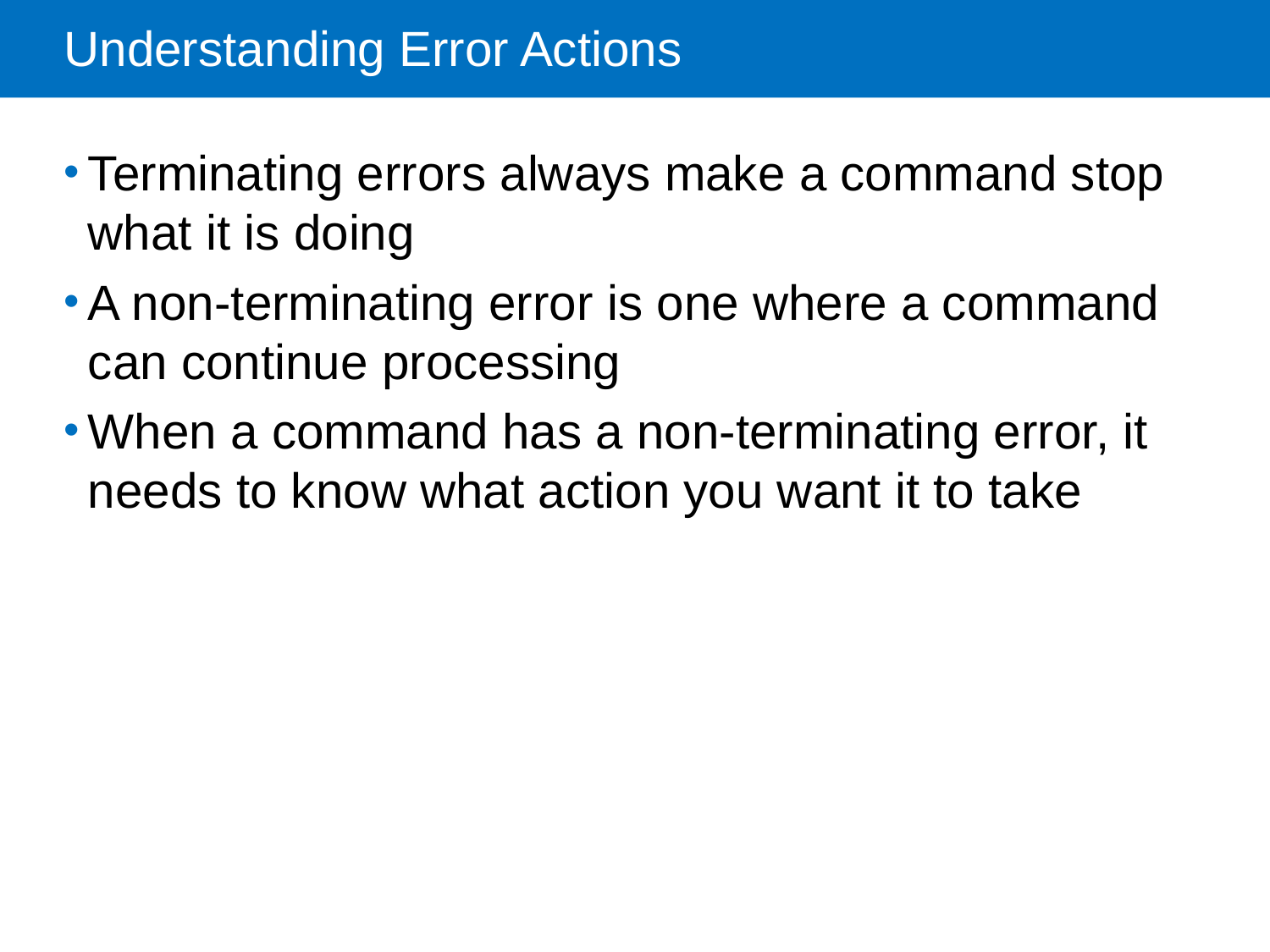

# Understanding Error Actions
Terminating errors always make a command stop what it is doing
A non-terminating error is one where a command can continue processing
When a command has a non-terminating error, it needs to know what action you want it to take